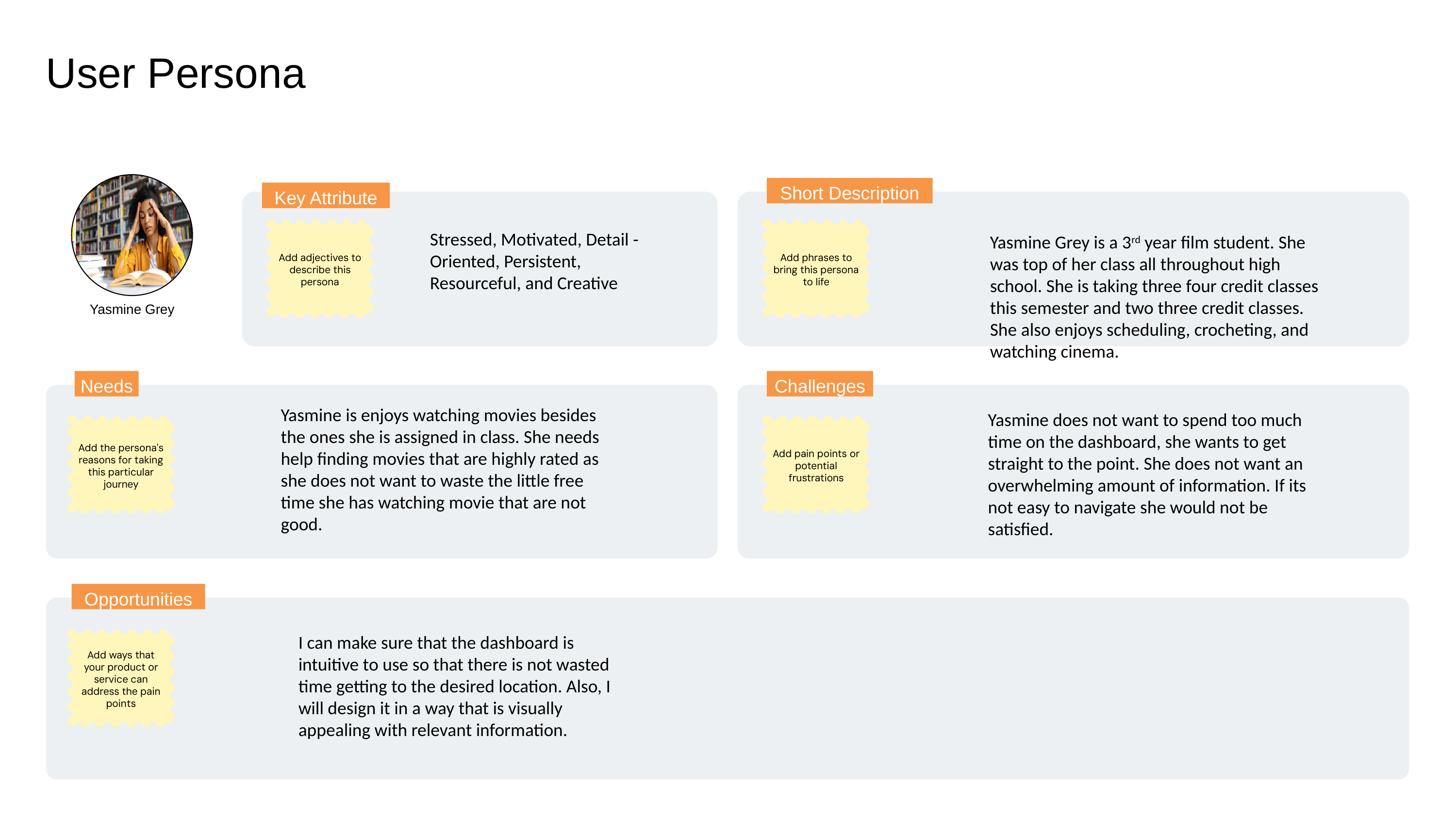

User Persona

Short Description
Key Attribute

Stressed, Motivated, Detail -Oriented, Persistent, Resourceful, and Creative

Add adjectives to describe this persona

Add phrases to bring this persona to life
Yasmine Grey is a 3rd year film student. She was top of her class all throughout high school. She is taking three four credit classes this semester and two three credit classes. She also enjoys scheduling, crocheting, and watching cinema.
Yasmine Grey
Needs
Challenges

Yasmine is enjoys watching movies besides the ones she is assigned in class. She needs help finding movies that are highly rated as she does not want to waste the little free time she has watching movie that are not good.
Yasmine does not want to spend too much time on the dashboard, she wants to get straight to the point. She does not want an overwhelming amount of information. If its not easy to navigate she would not be satisfied.

Add the persona's reasons for taking this particular journey

Add pain points or potential frustrations
Opportunities

I can make sure that the dashboard is intuitive to use so that there is not wasted time getting to the desired location. Also, I will design it in a way that is visually appealing with relevant information.

Add ways that your product or service can address the pain points